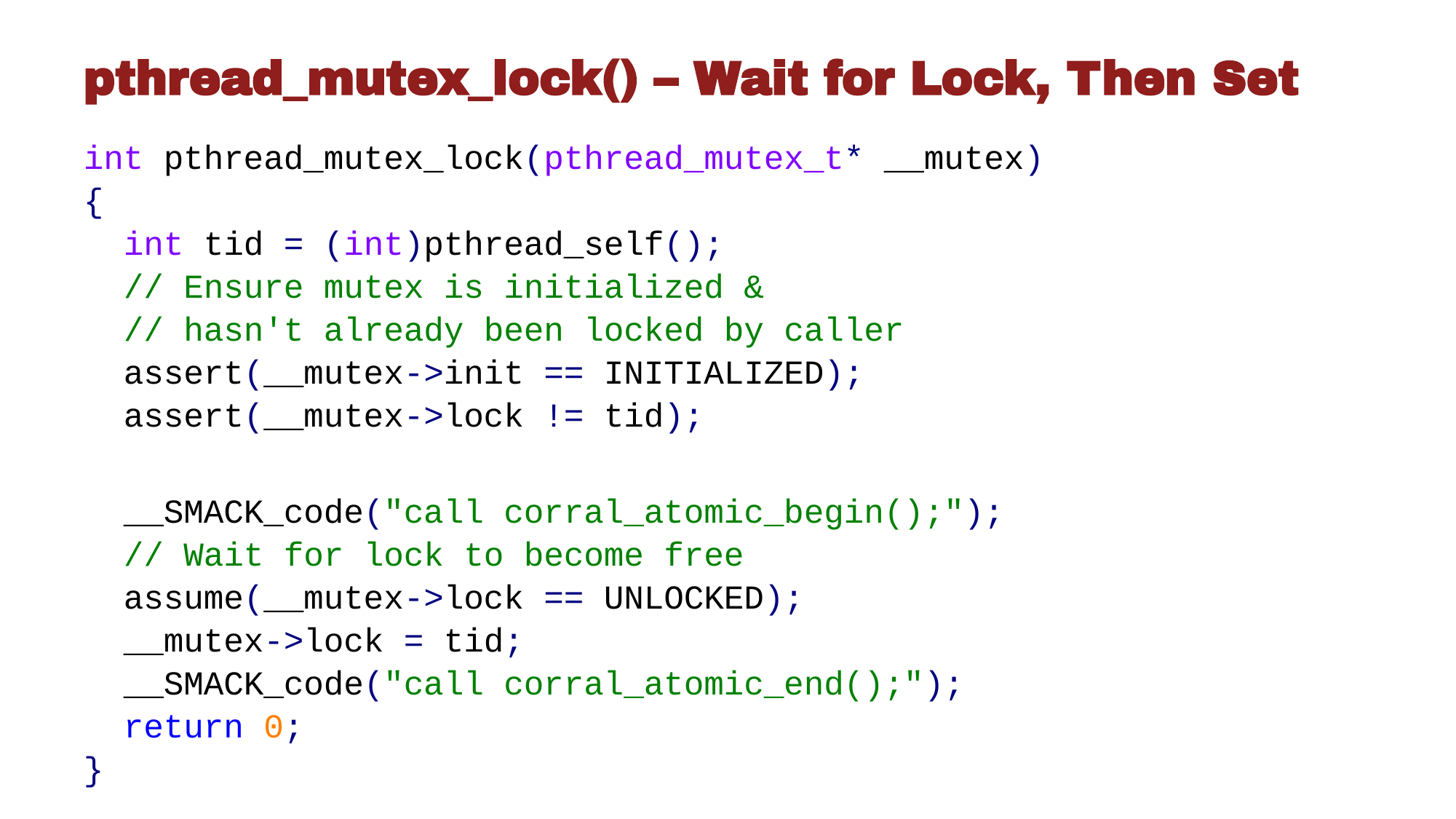

# pthread_mutex_lock() – Wait for Lock, Then Set
int pthread_mutex_lock(pthread_mutex_t* __mutex)
{
  int tid = (int)pthread_self();
  // Ensure mutex is initialized &
  // hasn't already been locked by caller
  assert(__mutex->init == INITIALIZED);
  assert(__mutex->lock != tid);

  __SMACK_code("call corral_atomic_begin();");
  // Wait for lock to become free
  assume(__mutex->lock == UNLOCKED);
  __mutex->lock = tid;
  __SMACK_code("call corral_atomic_end();");
  return 0;
}